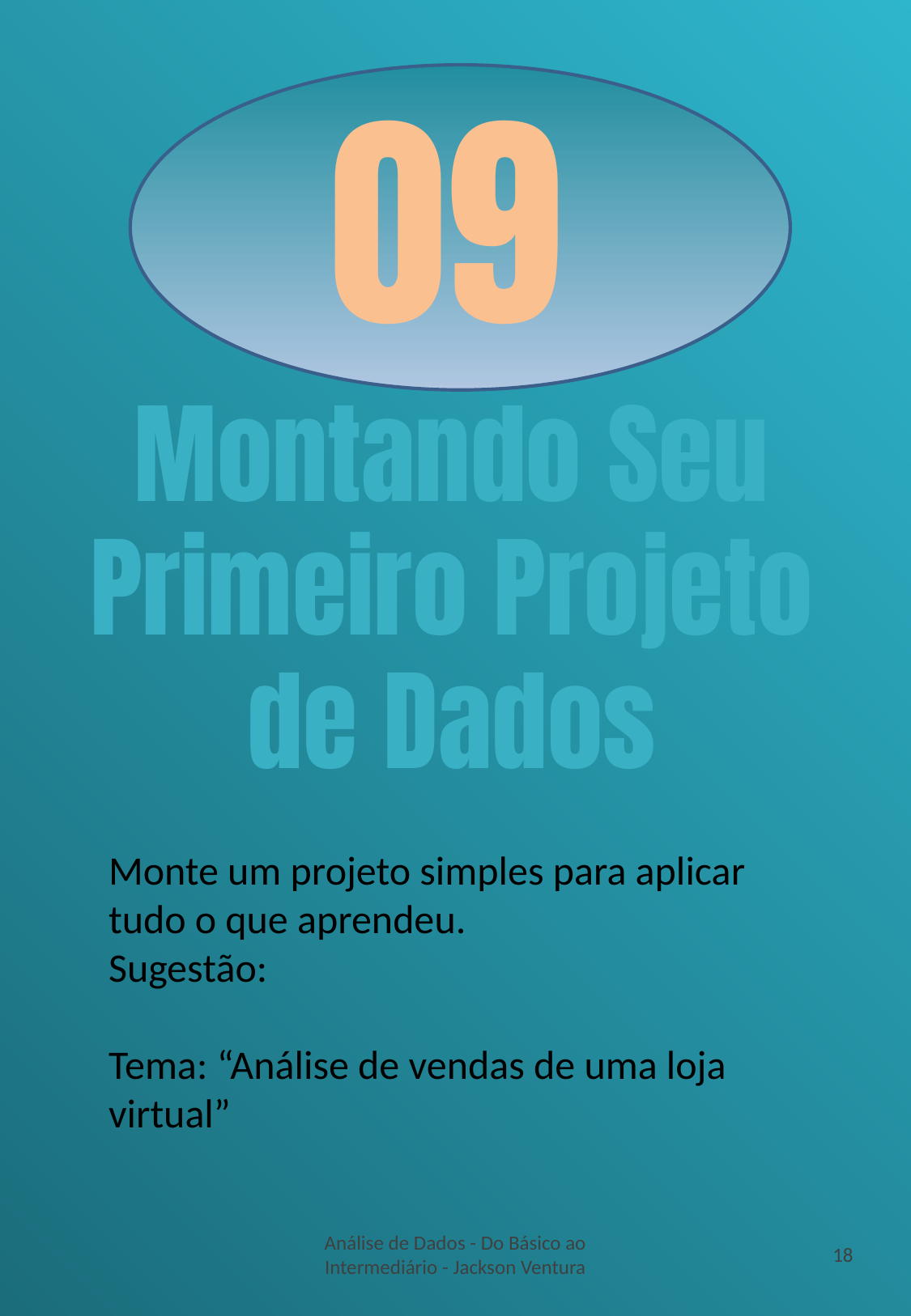

09
Montando Seu Primeiro Projeto de Dados
Monte um projeto simples para aplicar tudo o que aprendeu.
Sugestão:

Tema: “Análise de vendas de uma loja virtual”
Análise de Dados - Do Básico ao Intermediário - Jackson Ventura
18